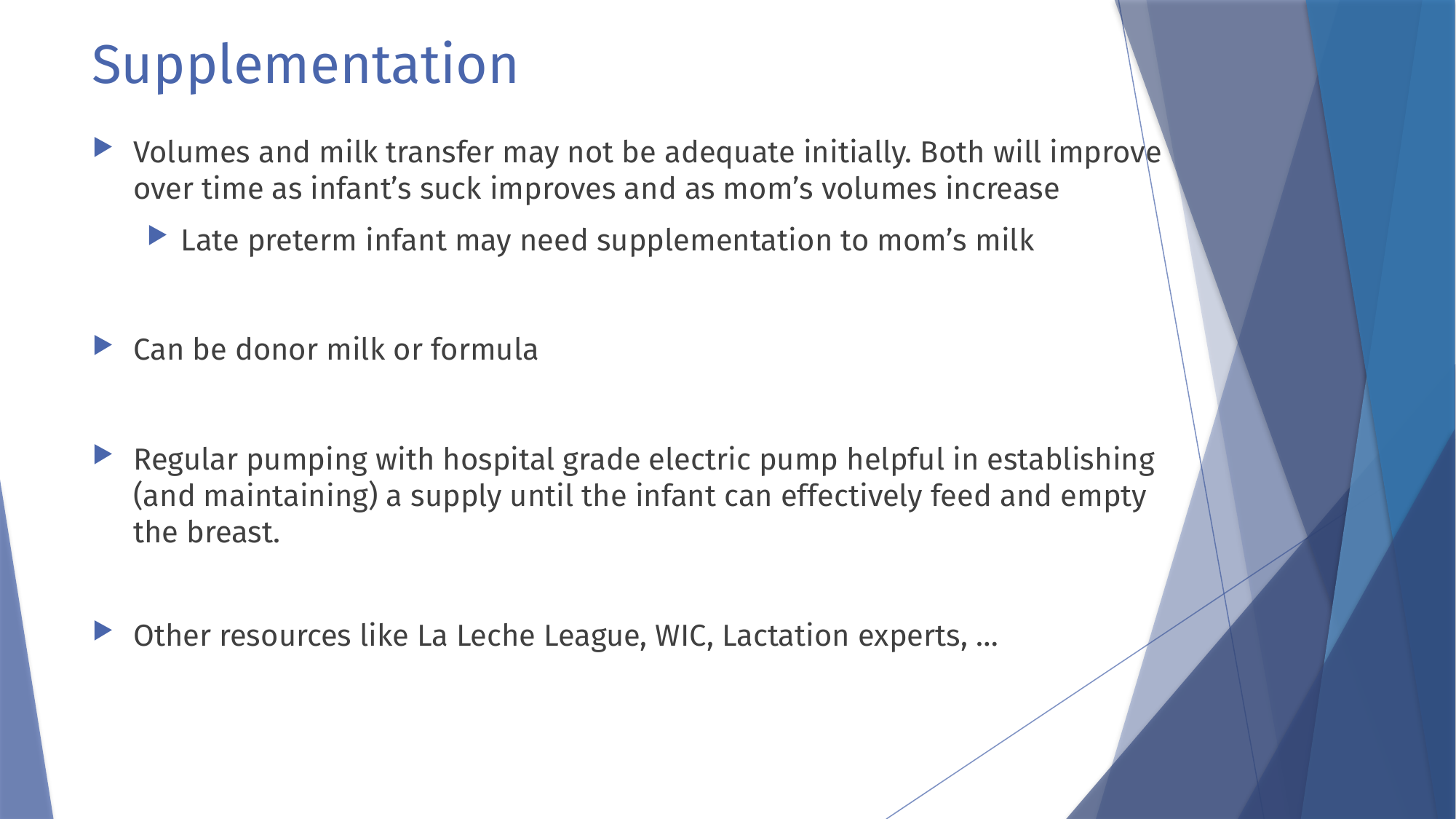

# Supplementation
Volumes and milk transfer may not be adequate initially. Both will improve over time as infant’s suck improves and as mom’s volumes increase
Late preterm infant may need supplementation to mom’s milk

Can be donor milk or formula

Regular pumping with hospital grade electric pump helpful in establishing (and maintaining) a supply until the infant can effectively feed and empty the breast.

Other resources like La Leche League, WIC, Lactation experts, …